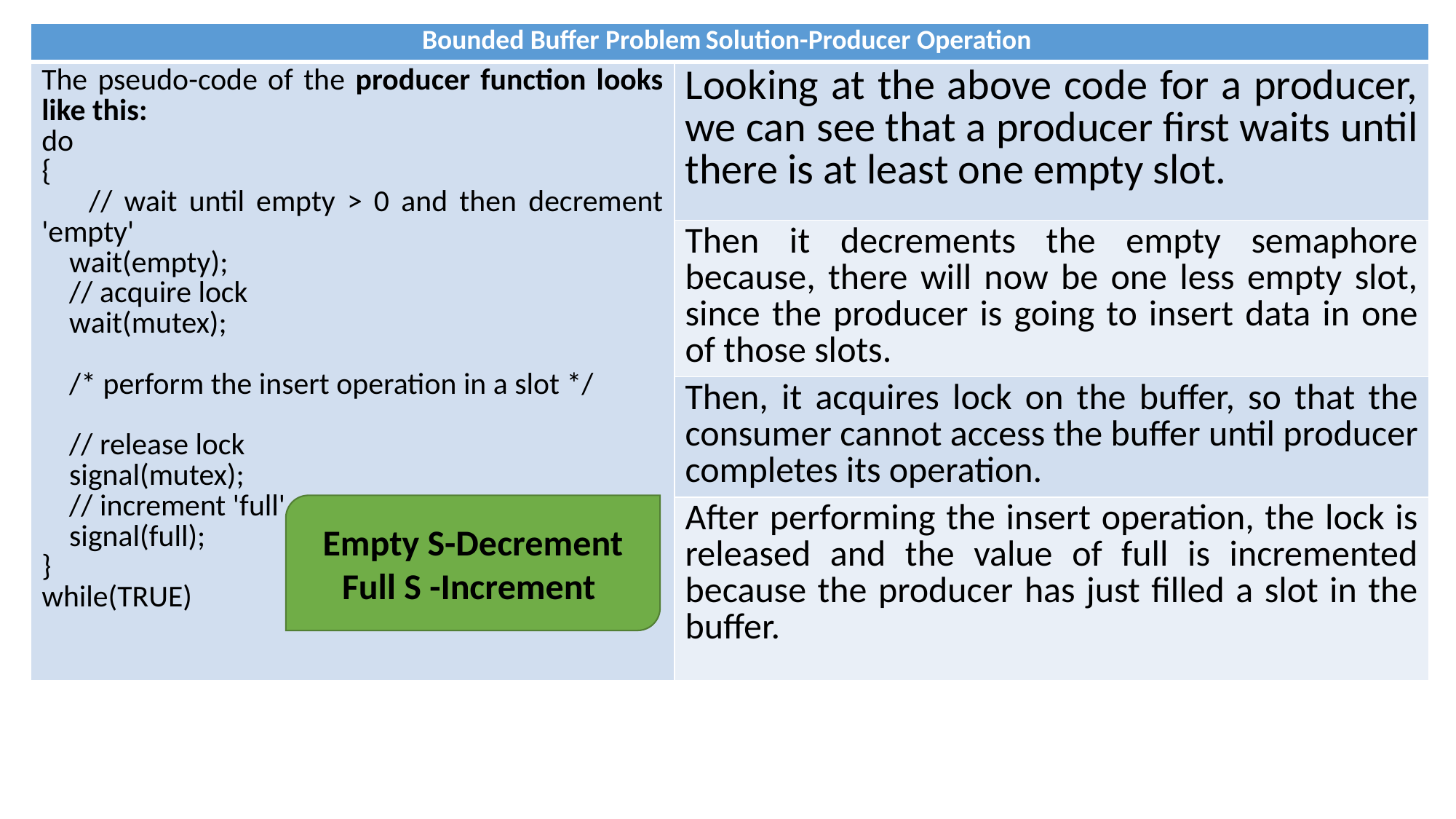

| Bounded Buffer Problem Solution-Producer Operation |  |
| --- | --- |
| The pseudo-code of the producer function looks like this: do { // wait until empty > 0 and then decrement 'empty' wait(empty); // acquire lock wait(mutex); /\* perform the insert operation in a slot \*/ // release lock signal(mutex); // increment 'full' signal(full); } while(TRUE) | Looking at the above code for a producer, we can see that a producer first waits until there is at least one empty slot. |
|  | Then it decrements the empty semaphore because, there will now be one less empty slot, since the producer is going to insert data in one of those slots. |
|  | Then, it acquires lock on the buffer, so that the consumer cannot access the buffer until producer completes its operation. |
|  | After performing the insert operation, the lock is released and the value of full is incremented because the producer has just filled a slot in the buffer. |

Empty S-Decrement
Full S -Increment